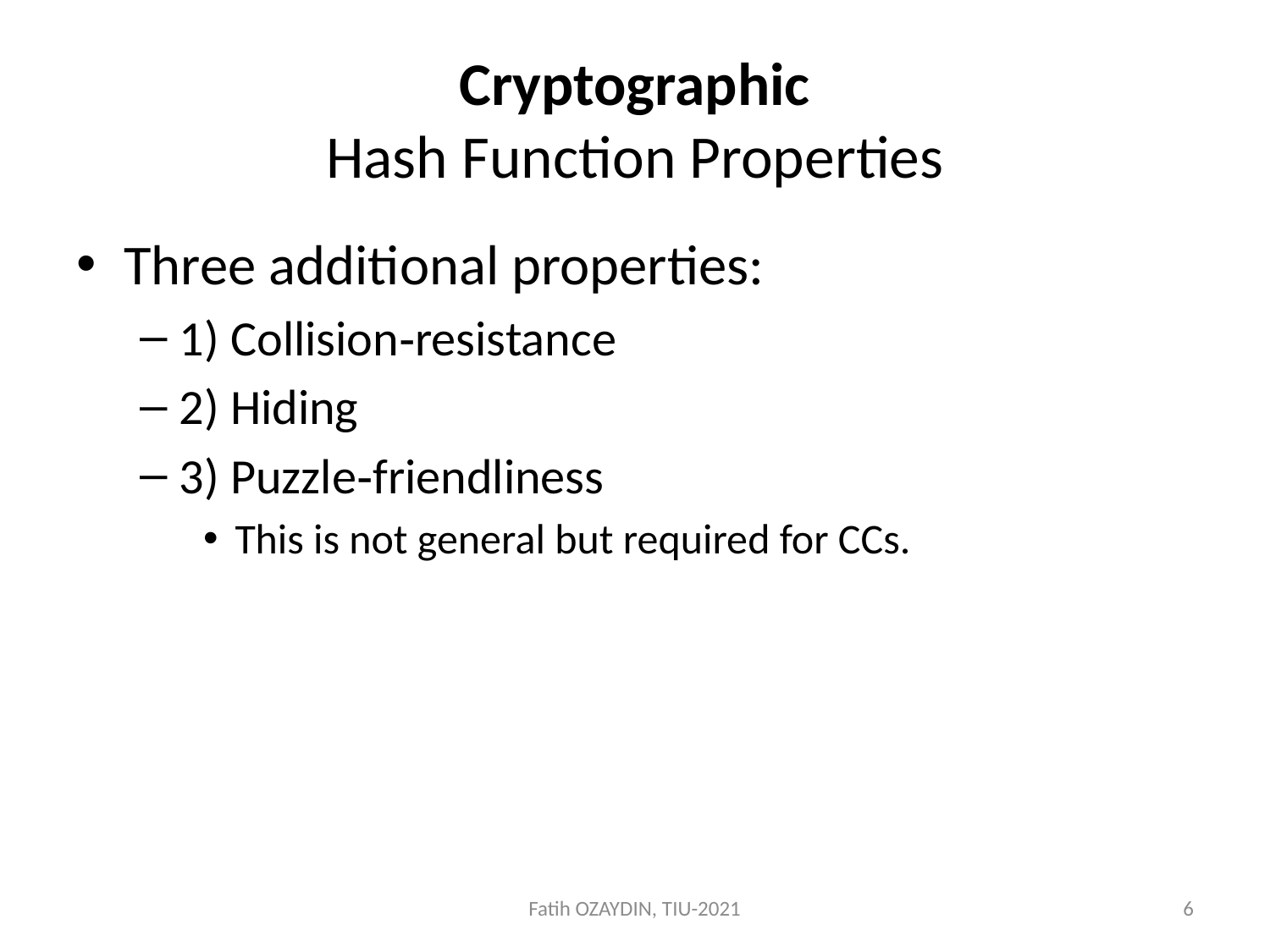

# Cryptographic Hash Function Properties
Three additional properties:
1) Collision‐resistance
2) Hiding
3) Puzzle‐friendliness
This is not general but required for CCs.
Fatih OZAYDIN, TIU-2021
6